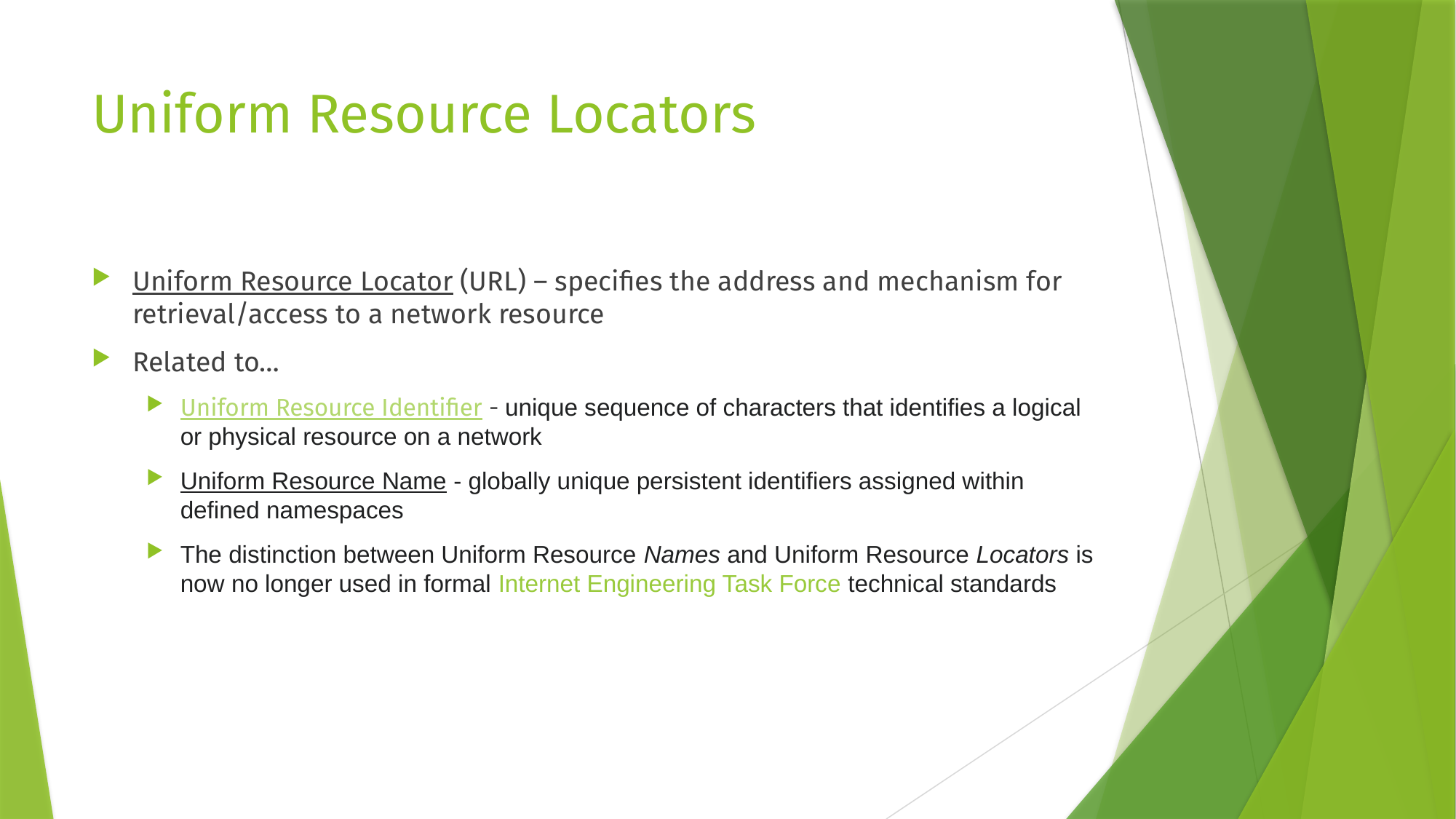

# Uniform Resource Locators
Uniform Resource Locator (URL) – specifies the address and mechanism for retrieval/access to a network resource
Related to…
Uniform Resource Identifier - unique sequence of characters that identifies a logical or physical resource on a network
Uniform Resource Name - globally unique persistent identifiers assigned within defined namespaces
The distinction between Uniform Resource Names and Uniform Resource Locators is now no longer used in formal Internet Engineering Task Force technical standards